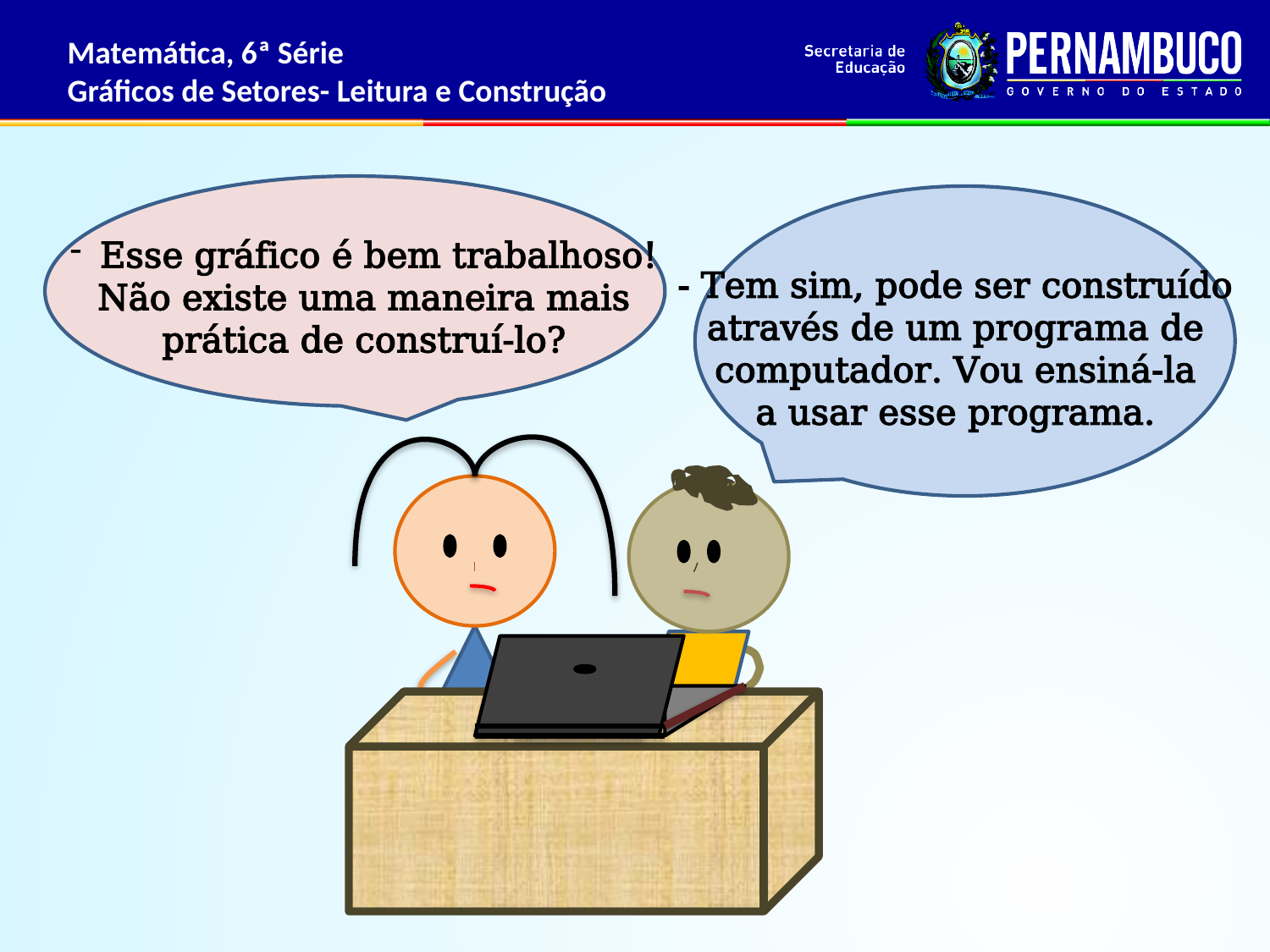

Matemática, 6ª Série
Gráficos de Setores- Leitura e Construção

Esse gráfico é bem trabalhoso!
Não existe uma maneira mais
prática de construí-lo?
- Tem sim, pode ser construído
através de um programa de
computador. Vou ensiná-la
a usar esse programa.